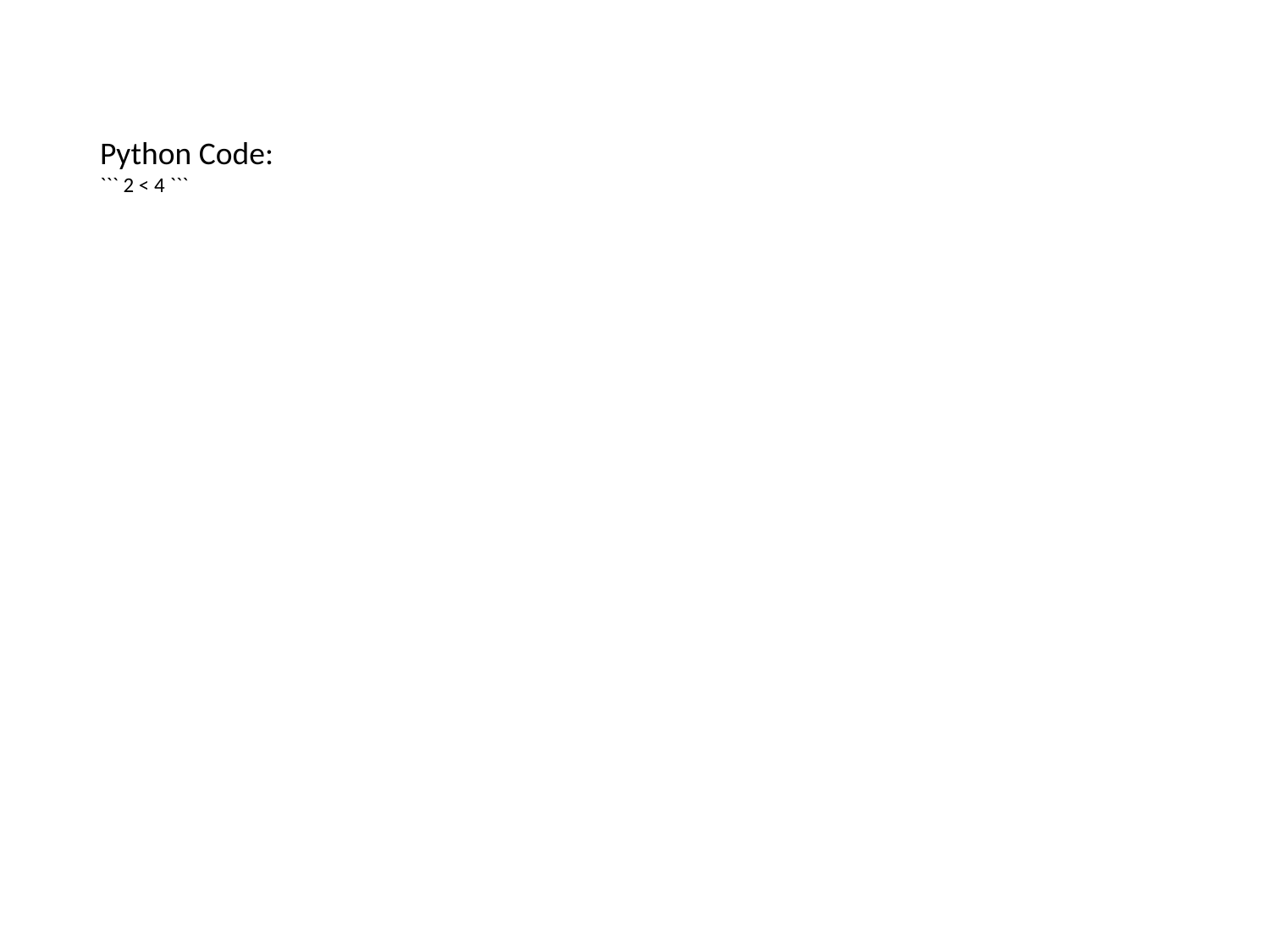

Python Code:
``` 2 < 4 ```